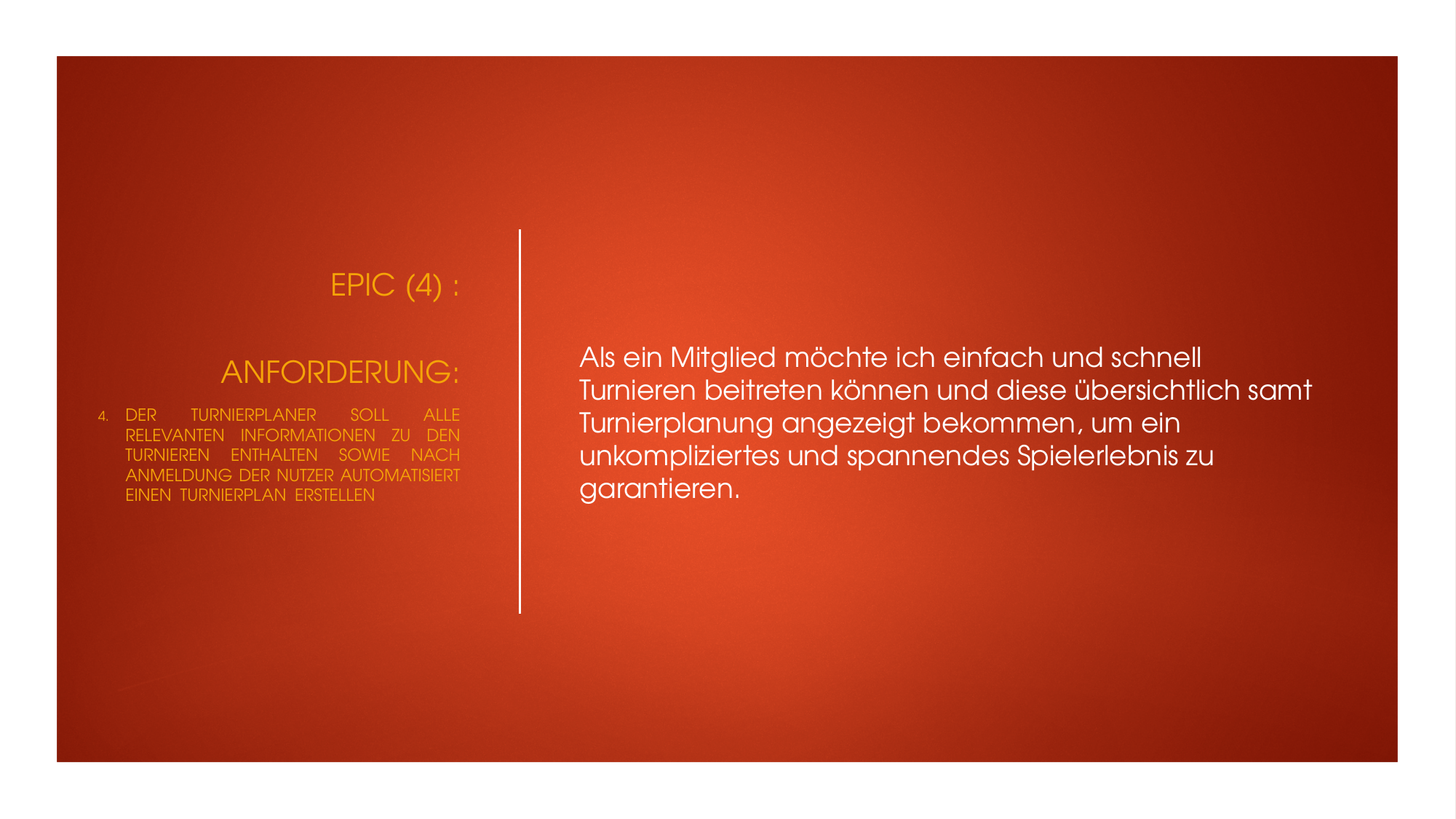

EPIC (4) :

Anforderung:
Der Turnierplaner soll alle relevanten Informationen zu den Turnieren enthalten sowie nach Anmeldung der Nutzer automatisiert einen Turnierplan erstellen
# Als ein Mitglied möchte ich einfach und schnell Turnieren beitreten können und diese übersichtlich samt Turnierplanung angezeigt bekommen, um ein unkompliziertes und spannendes Spielerlebnis zu garantieren.